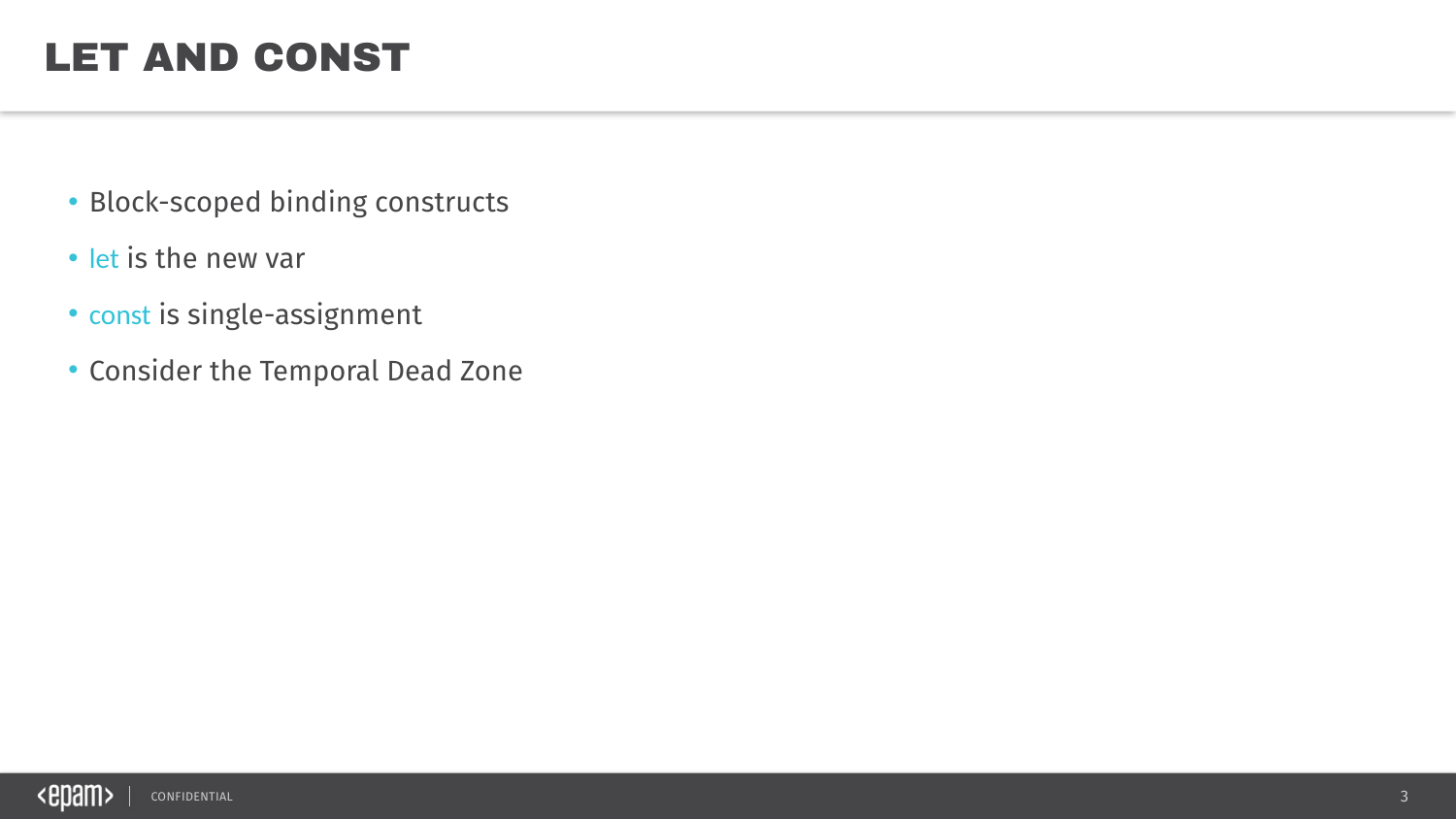

LET AND CONST
Block-scoped binding constructs
let is the new var
const is single-assignment
Consider the Temporal Dead Zone